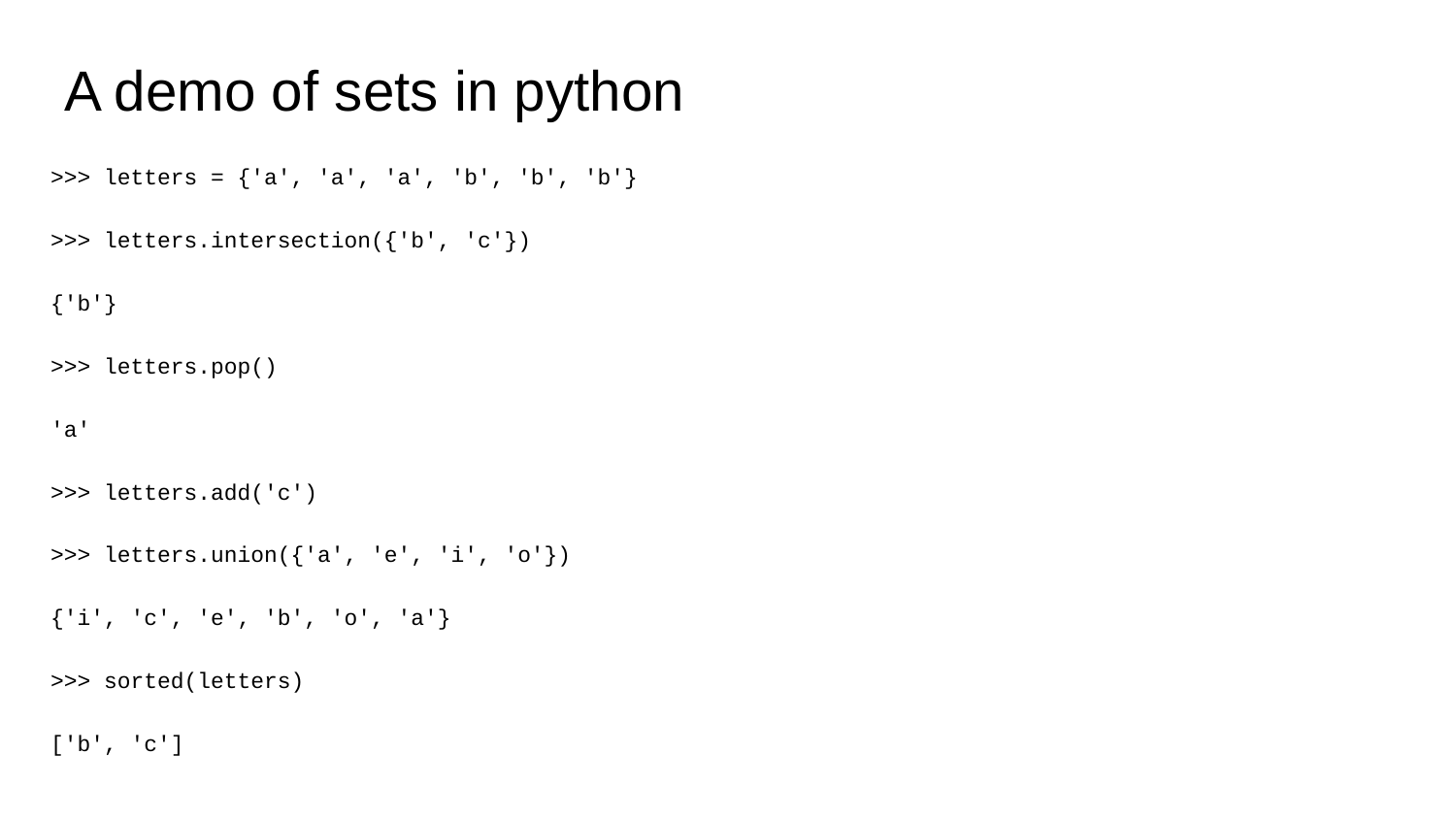

# A demo of sets in python
>>> letters = {'a', 'a', 'a', 'b', 'b', 'b'}
>>> letters.intersection({'b', 'c'})
{'b'}
>>> letters.pop()
'a'
>>> letters.add('c')
>>> letters.union({'a', 'e', 'i', 'o'})
{'i', 'c', 'e', 'b', 'o', 'a'}
>>> sorted(letters)
['b', 'c']